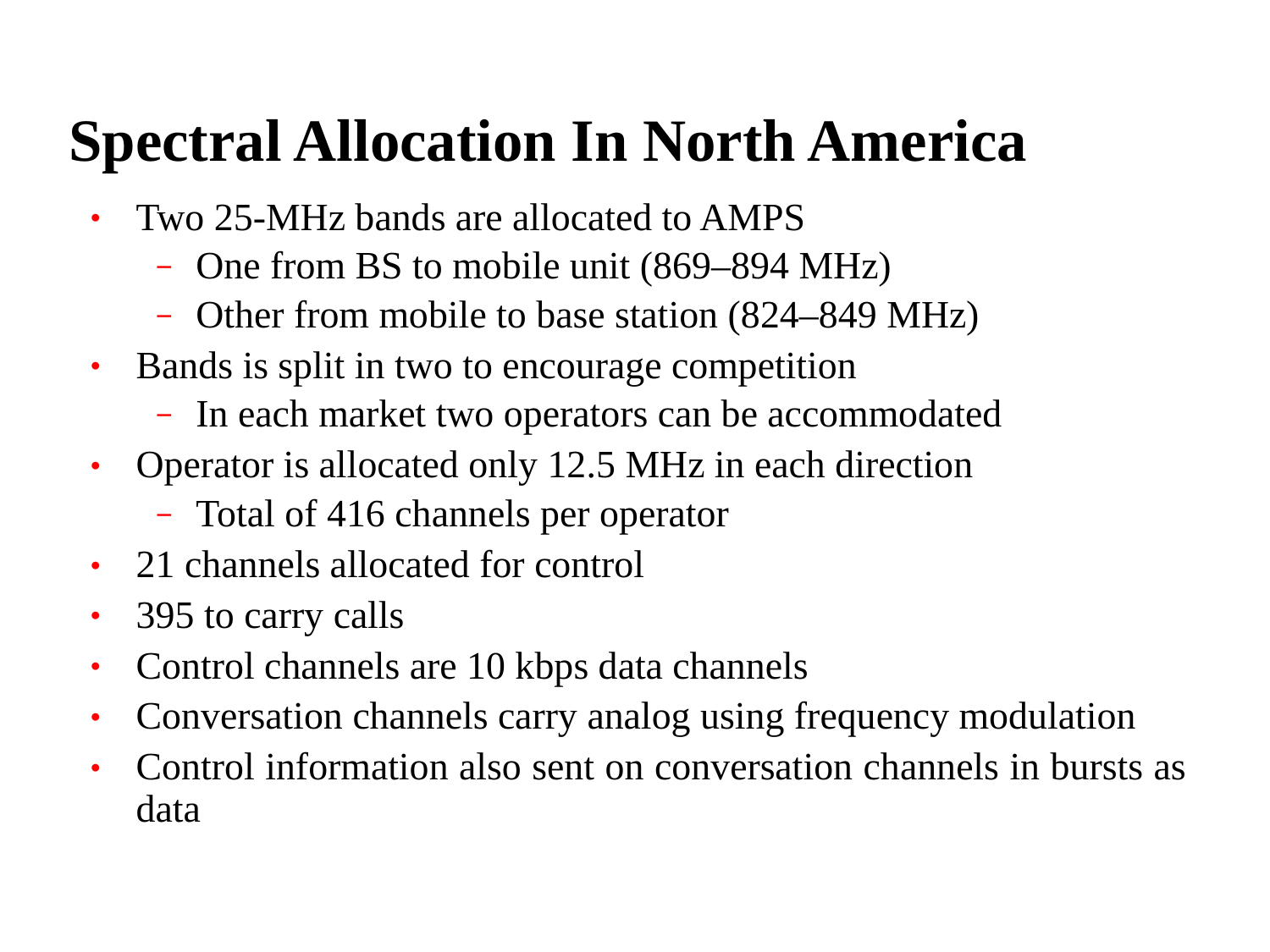

Spectral Allocation In North America
Two 25-MHz bands are allocated to AMPS
One from BS to mobile unit (869–894 MHz)
Other from mobile to base station (824–849 MHz)
Bands is split in two to encourage competition
In each market two operators can be accommodated
Operator is allocated only 12.5 MHz in each direction
Total of 416 channels per operator
21 channels allocated for control
395 to carry calls
Control channels are 10 kbps data channels
Conversation channels carry analog using frequency modulation
Control information also sent on conversation channels in bursts as data